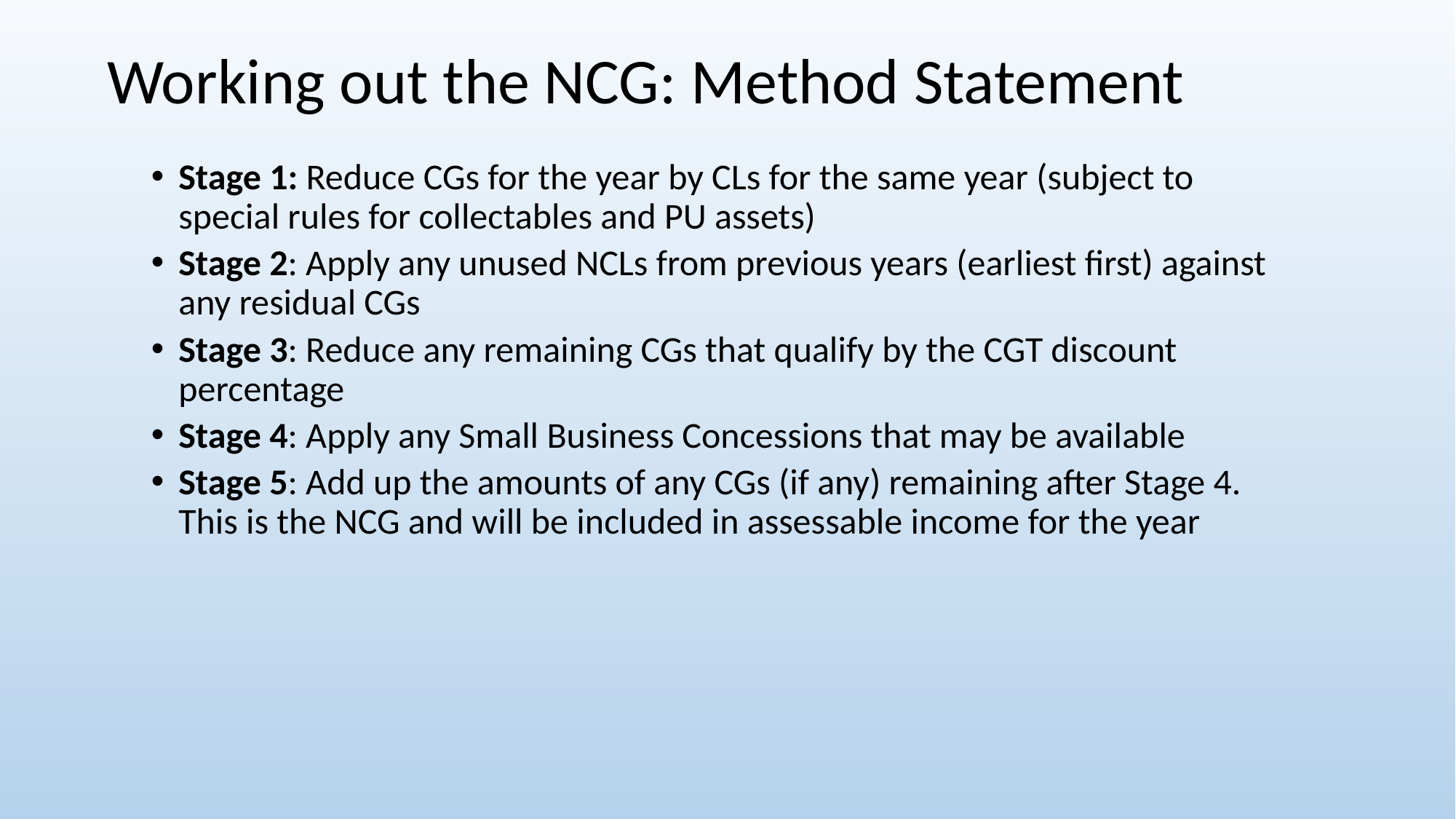

# Working out the NCG: Method Statement
Stage 1: Reduce CGs for the year by CLs for the same year (subject to special rules for collectables and PU assets)
Stage 2: Apply any unused NCLs from previous years (earliest first) against any residual CGs
Stage 3: Reduce any remaining CGs that qualify by the CGT discount percentage
Stage 4: Apply any Small Business Concessions that may be available
Stage 5: Add up the amounts of any CGs (if any) remaining after Stage 4. This is the NCG and will be included in assessable income for the year